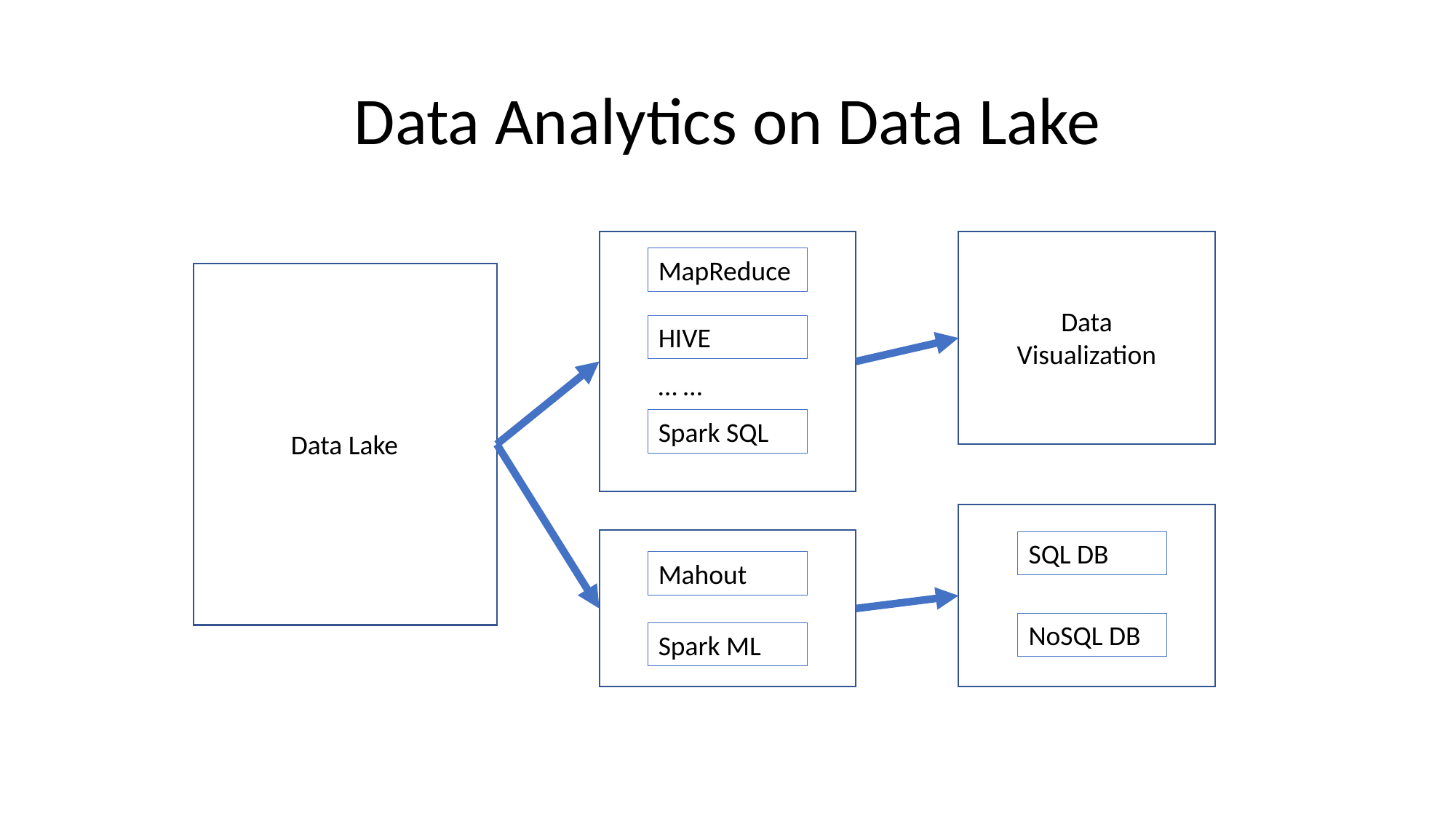

# Data Analytics on Data Lake

MapReduce

Data Visualization
HIVE
… …
Spark SQL
Data Lake

SQL DB
Mahout
NoSQL DB
Spark ML